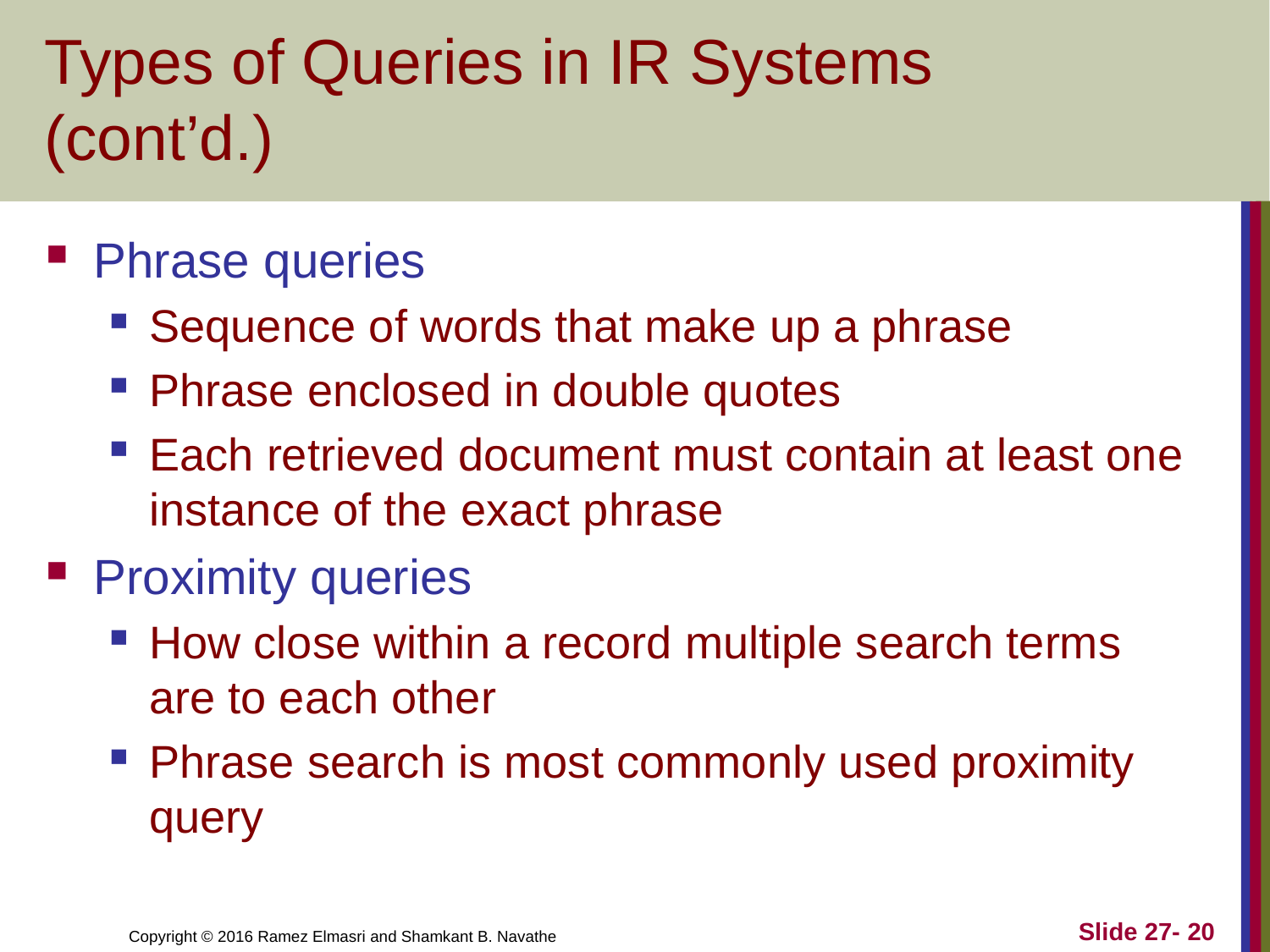

# Types of Queries in IR Systems (cont’d.)
Phrase queries
Sequence of words that make up a phrase
Phrase enclosed in double quotes
Each retrieved document must contain at least one instance of the exact phrase
Proximity queries
How close within a record multiple search terms are to each other
Phrase search is most commonly used proximity query
Slide 27- 20